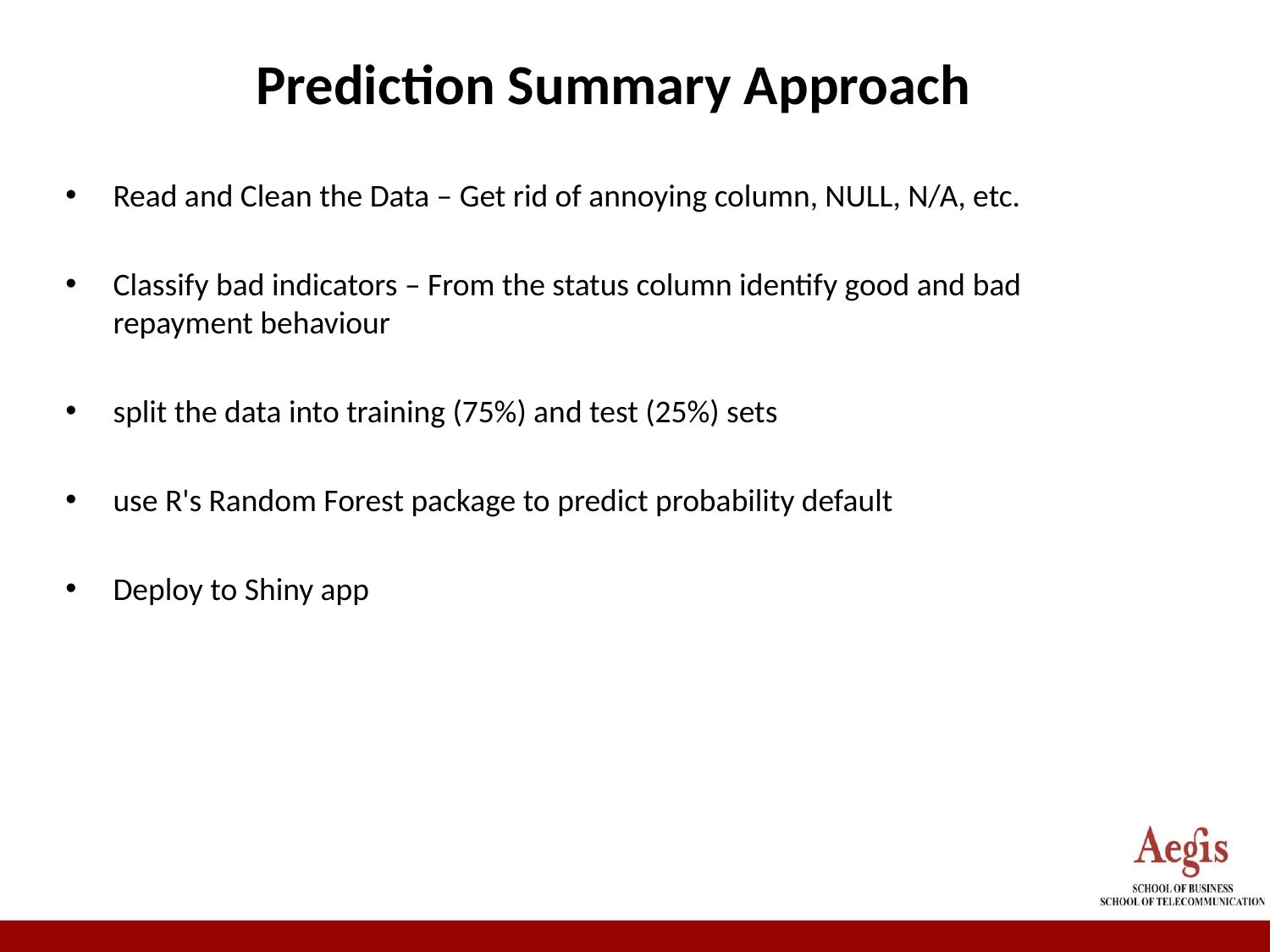

# Prediction Summary Approach
Read and Clean the Data – Get rid of annoying column, NULL, N/A, etc.

Classify bad indicators – From the status column identify good and bad repayment behaviour

split the data into training (75%) and test (25%) sets

use R's Random Forest package to predict probability default

Deploy to Shiny app